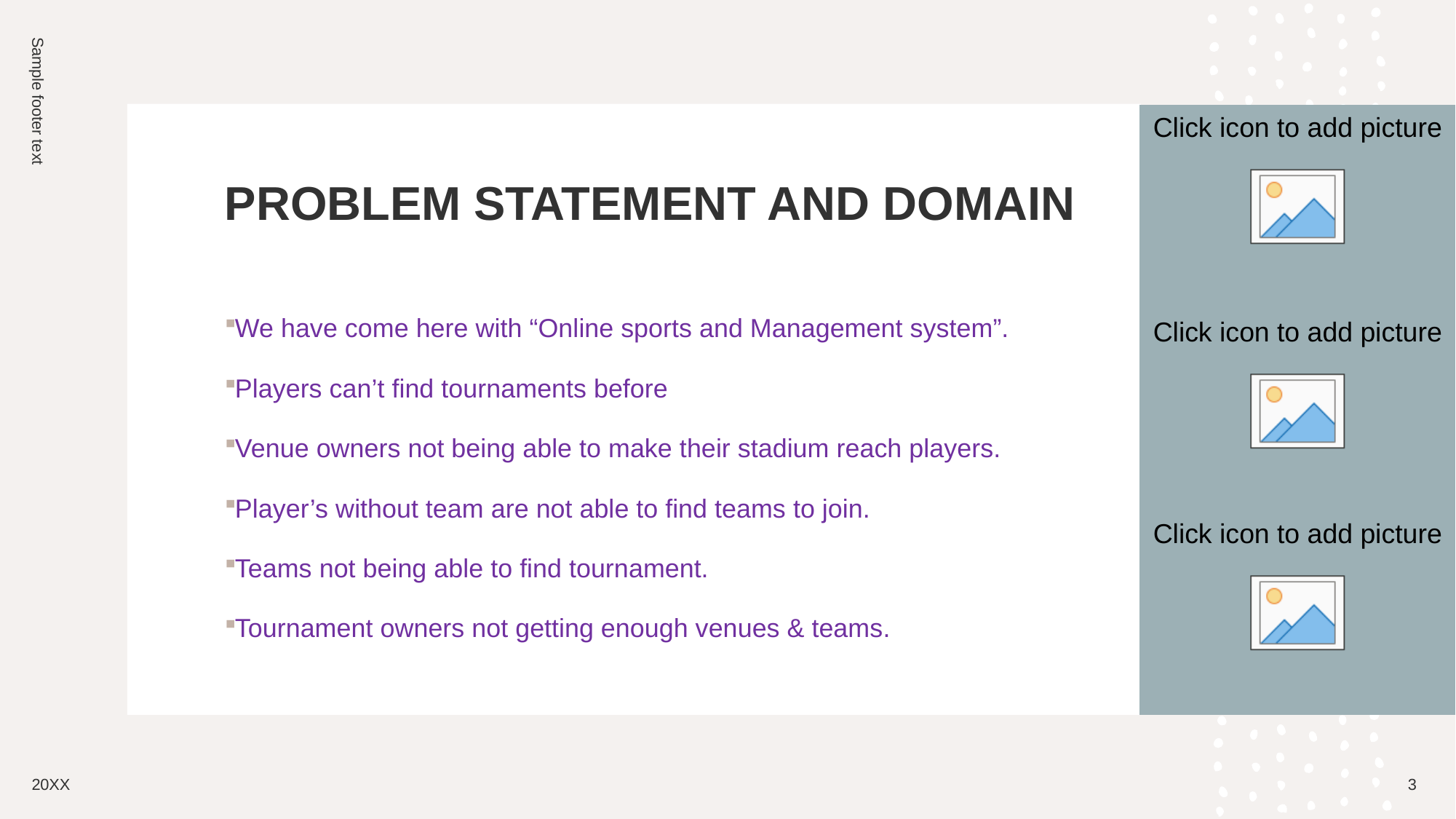

# PROBLEM STATEMENT AND DOMAIN
Sample footer text
We have come here with “Online sports and Management system”.
Players can’t find tournaments before
Venue owners not being able to make their stadium reach players.
Player’s without team are not able to find teams to join.
Teams not being able to find tournament.
Tournament owners not getting enough venues & teams.

20XX
3